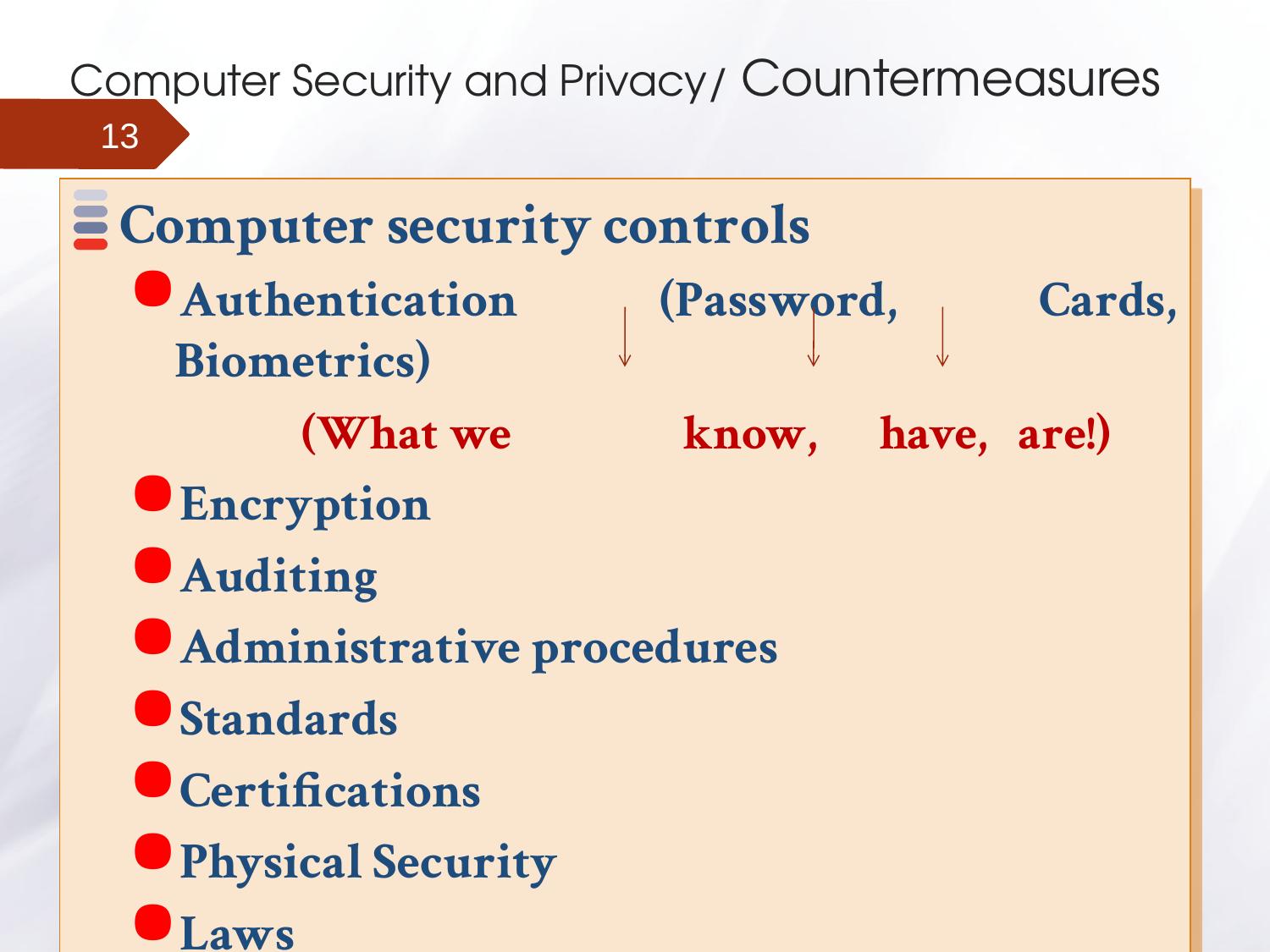

# Computer Security and Privacy/ Countermeasures
13
Computer security controls
Authentication (Password, Cards, Biometrics)
		(What we 		know,      have,   are!)
Encryption
Auditing
Administrative procedures
Standards
Certifications
Physical Security
Laws